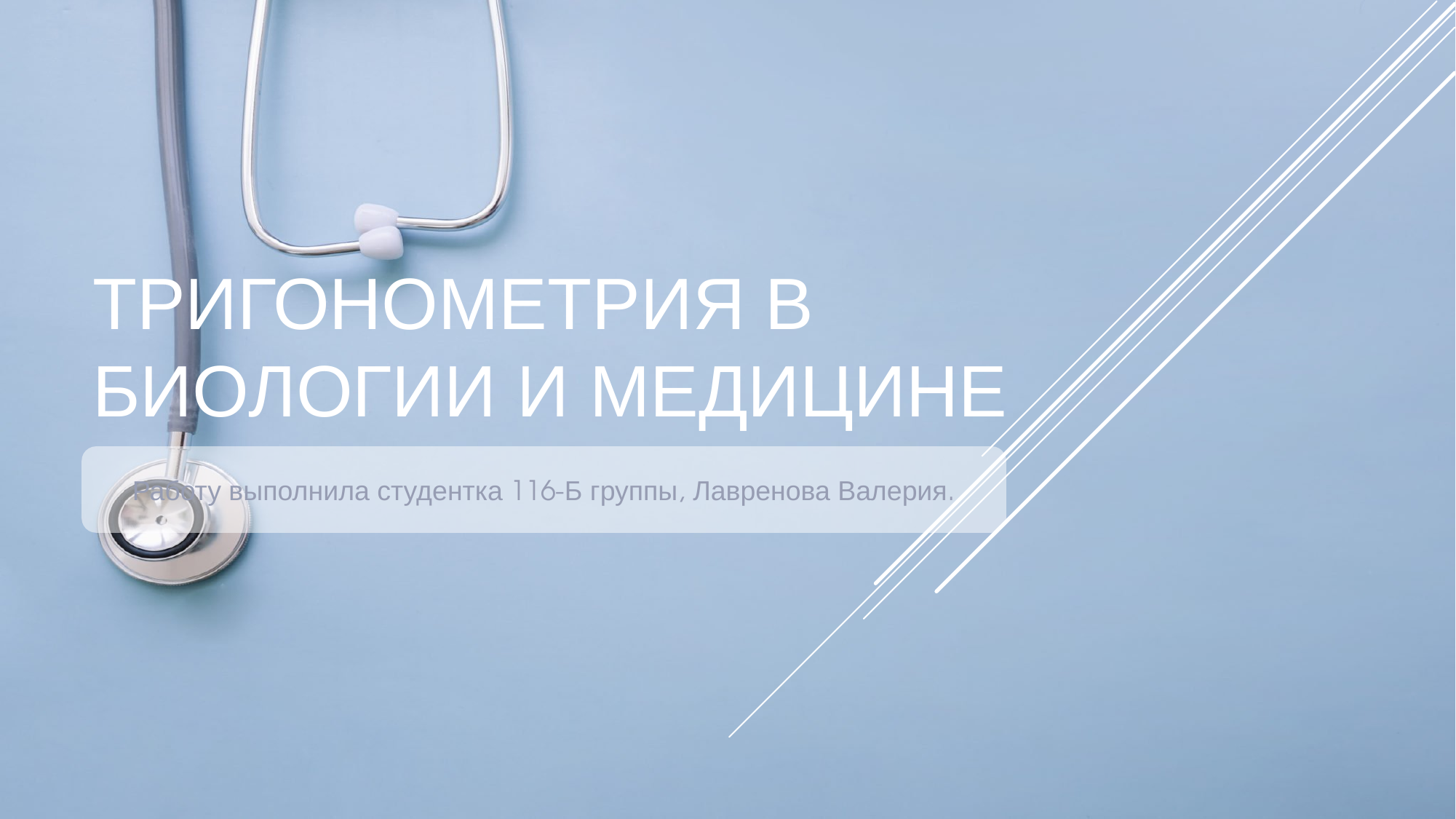

# Тригонометрия в биологии и медицине
Работу выполнила студентка 116-Б группы, Лавренова Валерия.